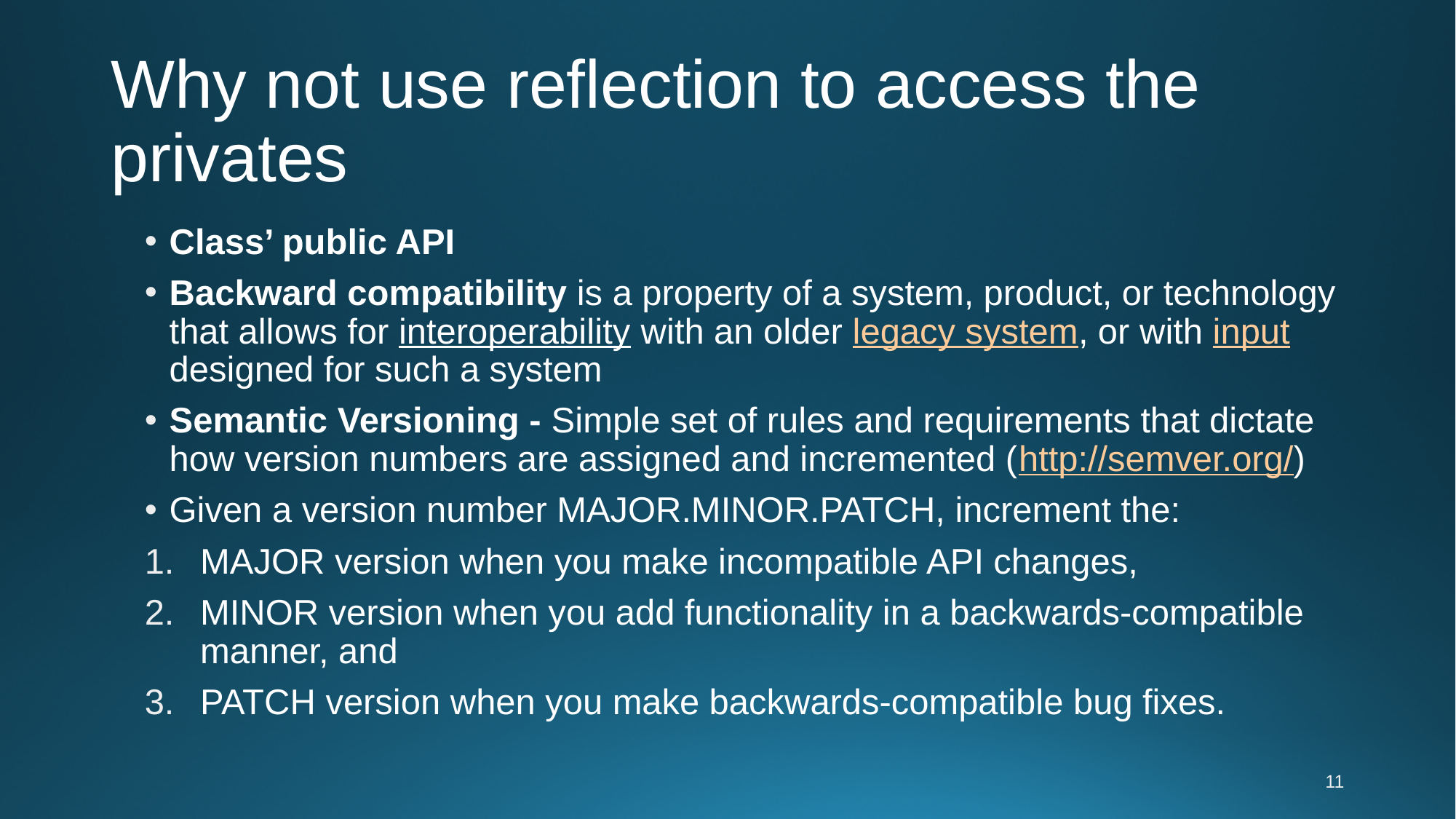

# Why not use reflection to access the privates
Class’ public API
Backward compatibility is a property of a system, product, or technology that allows for interoperability with an older legacy system, or with input designed for such a system
Semantic Versioning - Simple set of rules and requirements that dictate how version numbers are assigned and incremented (http://semver.org/)
Given a version number MAJOR.MINOR.PATCH, increment the:
MAJOR version when you make incompatible API changes,
MINOR version when you add functionality in a backwards-compatible manner, and
PATCH version when you make backwards-compatible bug fixes.

11